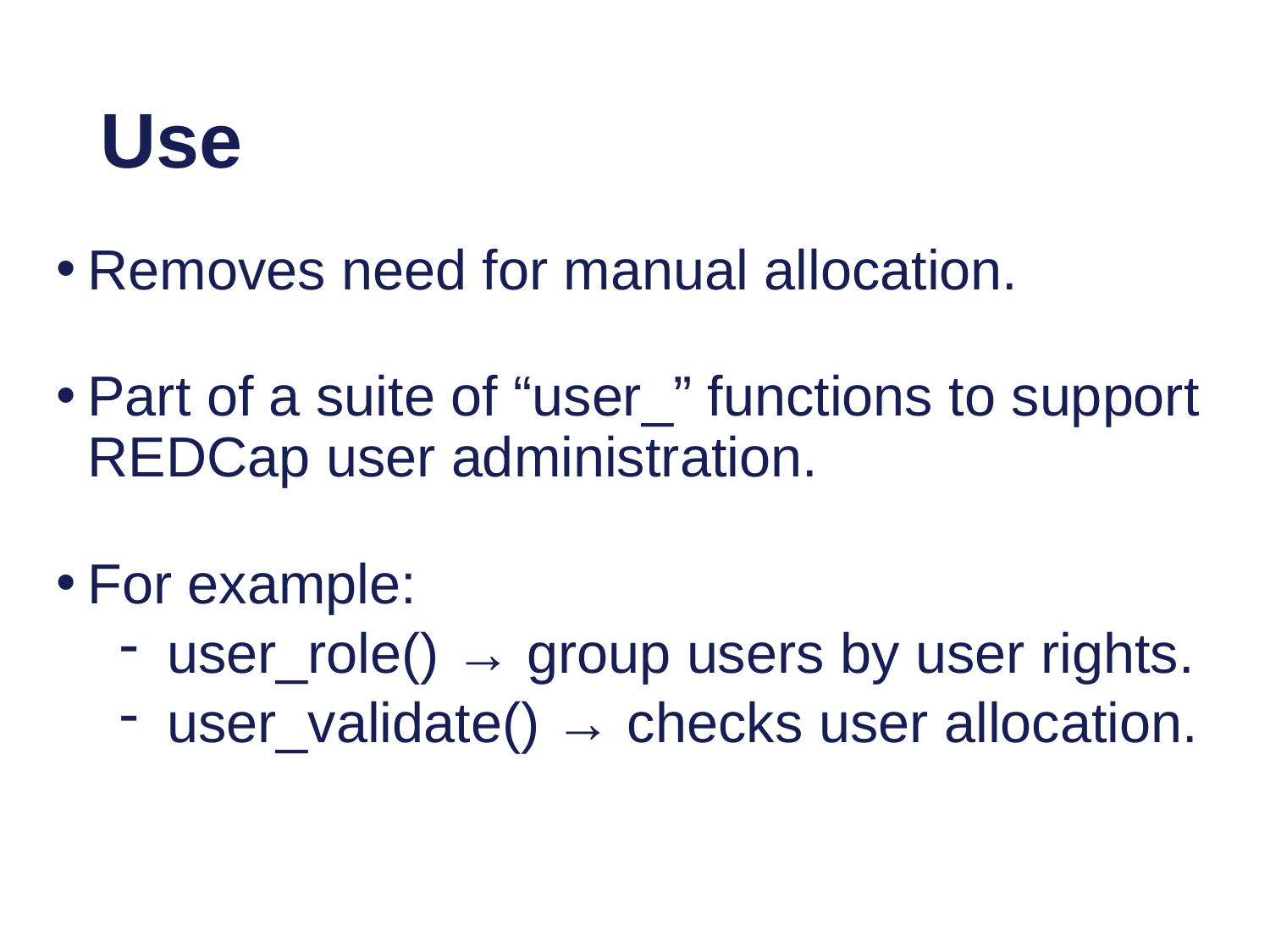

Use
Removes need for manual allocation.

Part of a suite of “user_” functions to support REDCap user administration.

For example:
 user_role() → group users by user rights.
 user_validate() → checks user allocation.